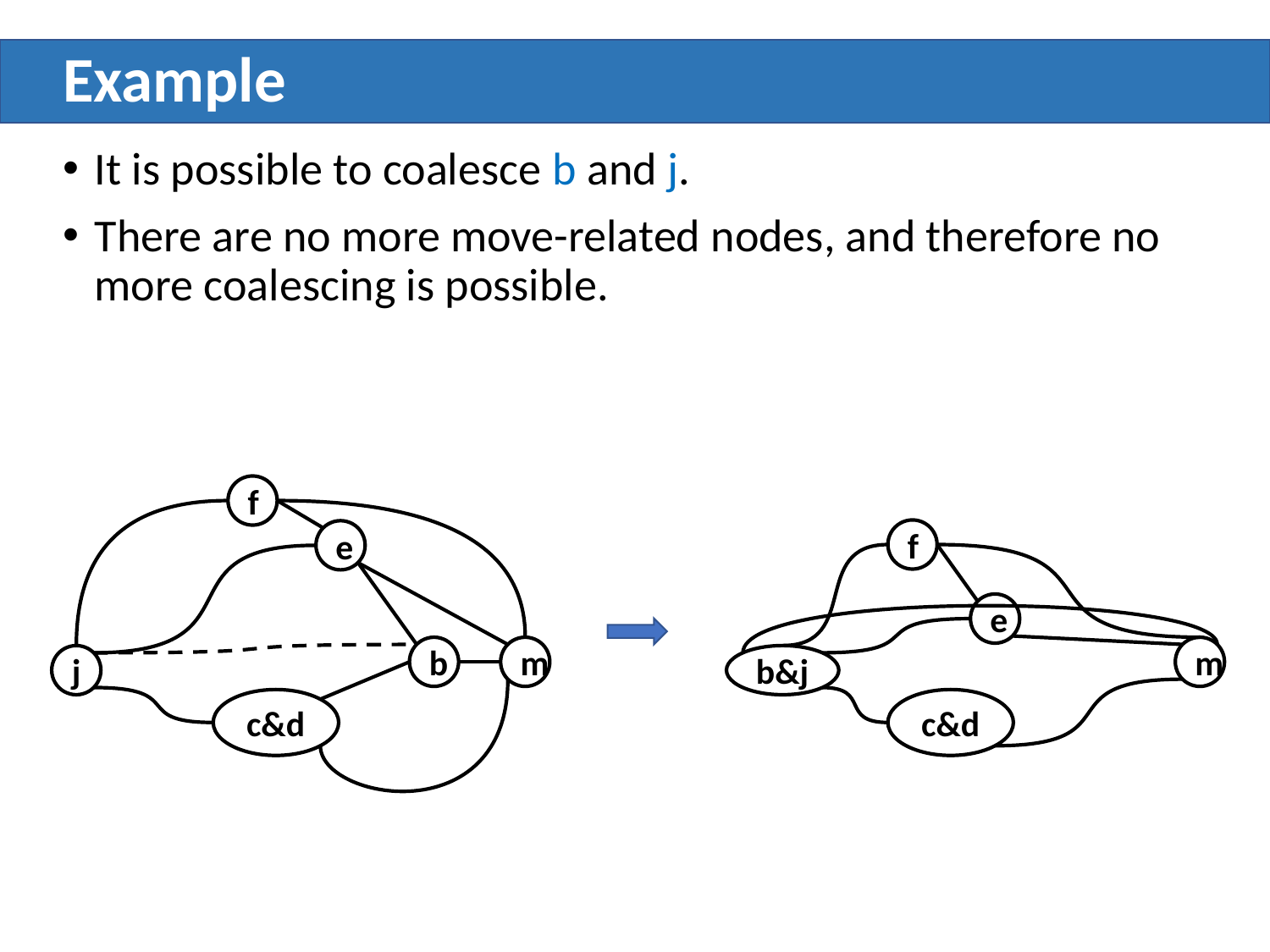

# Example
It is possible to coalesce b and j.
There are no more move-related nodes, and therefore no more coalescing is possible.
f
e
b
m
j
c&d
f
e
m
b&j
c&d